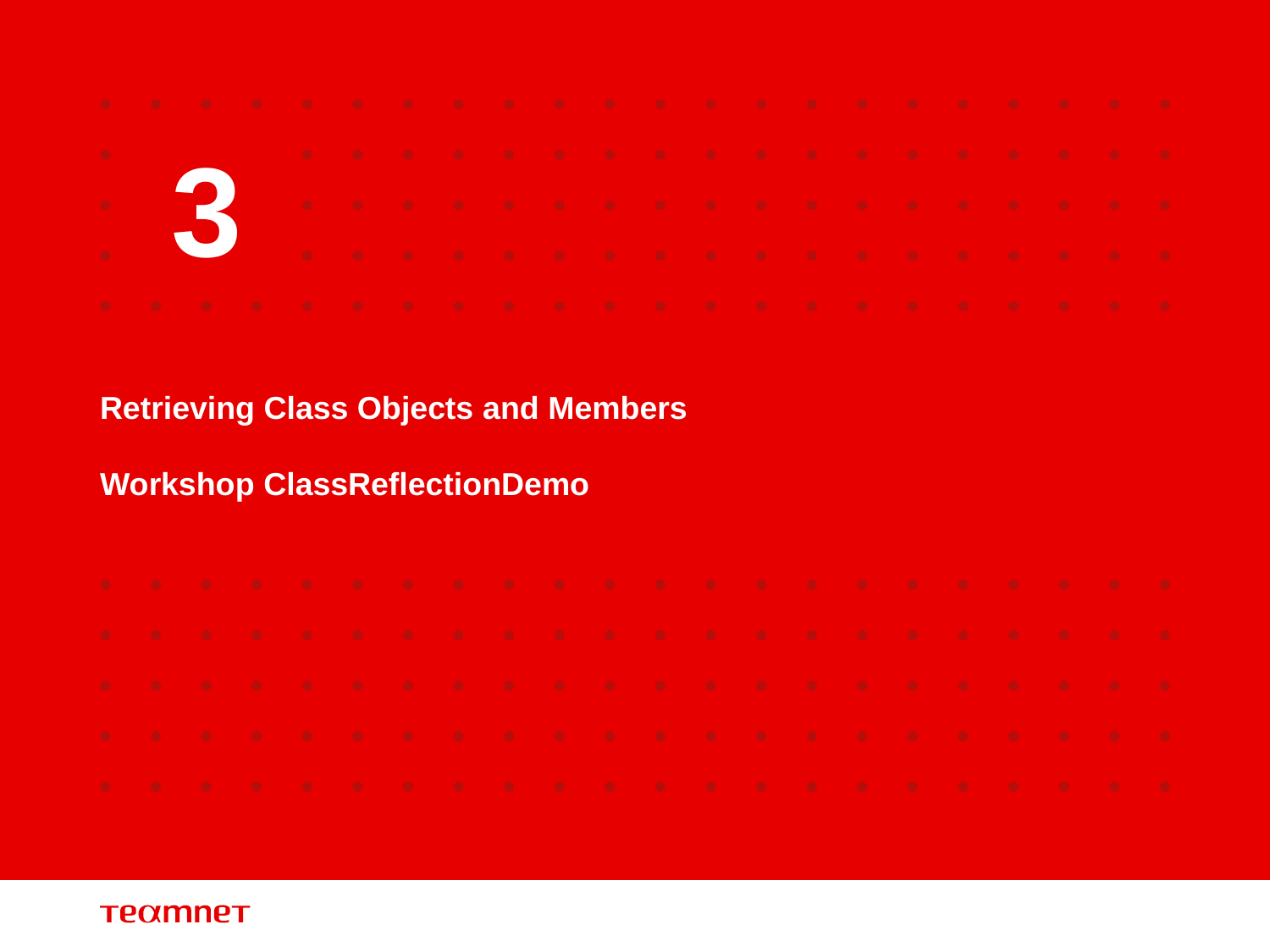

3
# Retrieving Class Objects and Members Workshop ClassReflectionDemo